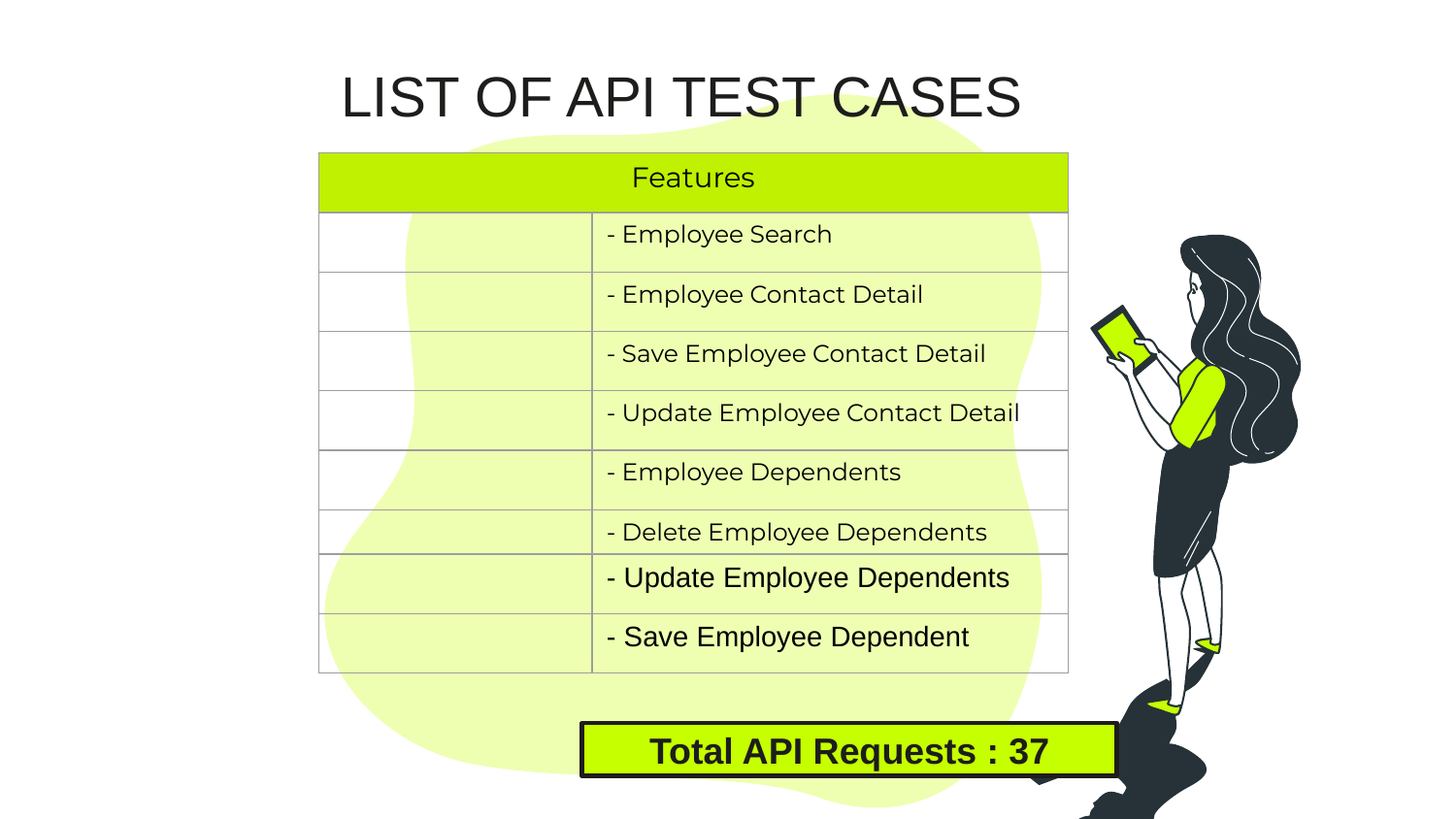

# LIST OF API TEST CASES
| Features | Function |
| --- | --- |
|  | - Employee Search |
|  | - Employee Contact Detail |
|  | - Save Employee Contact Detail |
|  | - Update Employee Contact Detail |
|  | - Employee Dependents |
|  | - Delete Employee Dependents |
|  | - Update Employee Dependents |
|  | - Save Employee Dependent |

Total API Requests : 37